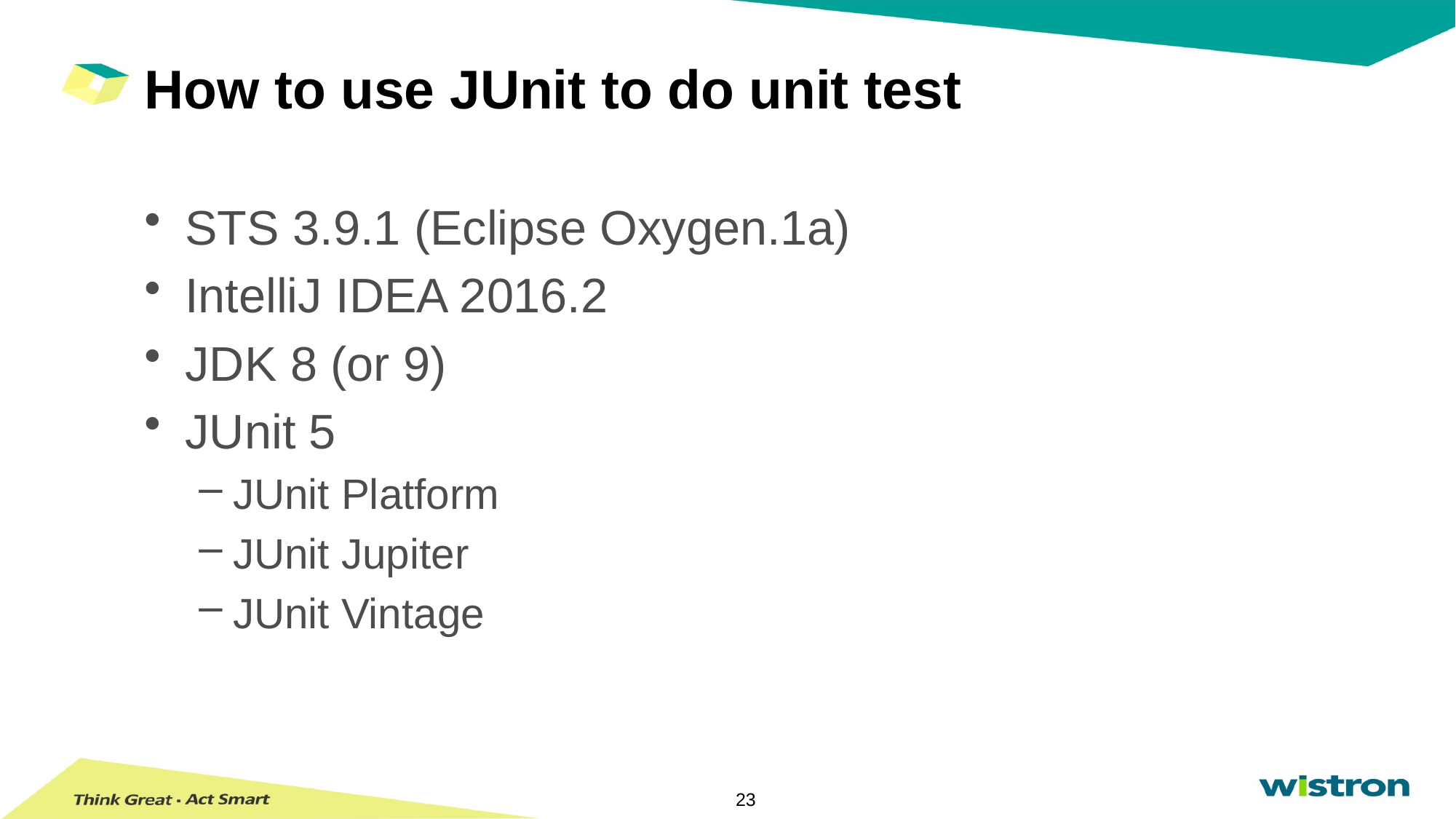

# How to use JUnit to do unit test
STS 3.9.1 (Eclipse Oxygen.1a)
IntelliJ IDEA 2016.2
JDK 8 (or 9)
JUnit 5
JUnit Platform
JUnit Jupiter
JUnit Vintage

23